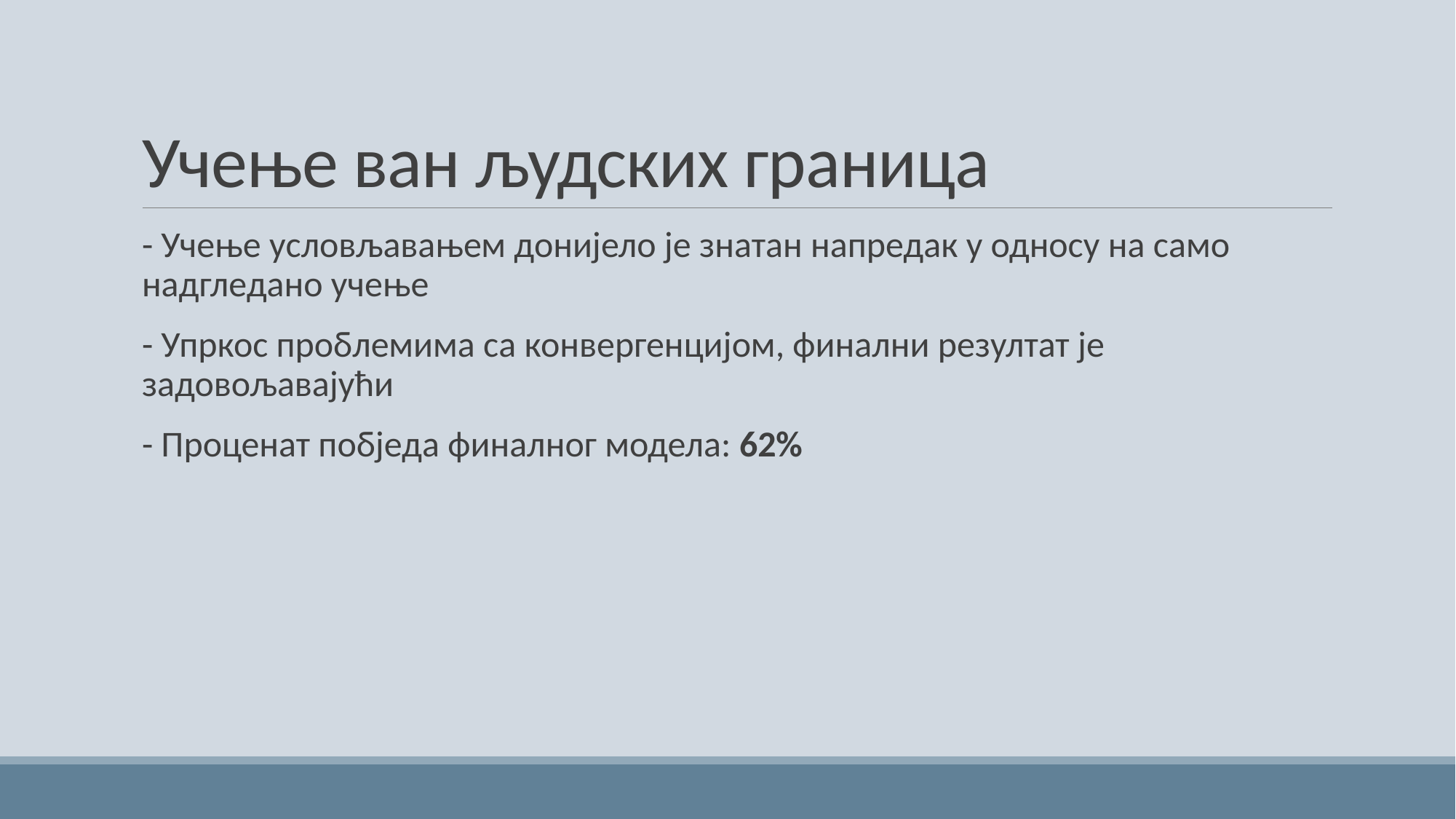

# Учење ван људских граница
- Учење условљавањем донијело је знатан напредак у односу на само надгледано учење
- Упркос проблемима са конвергенцијом, финални резултат је задовољавајући
- Проценат побједа финалног модела: 62%